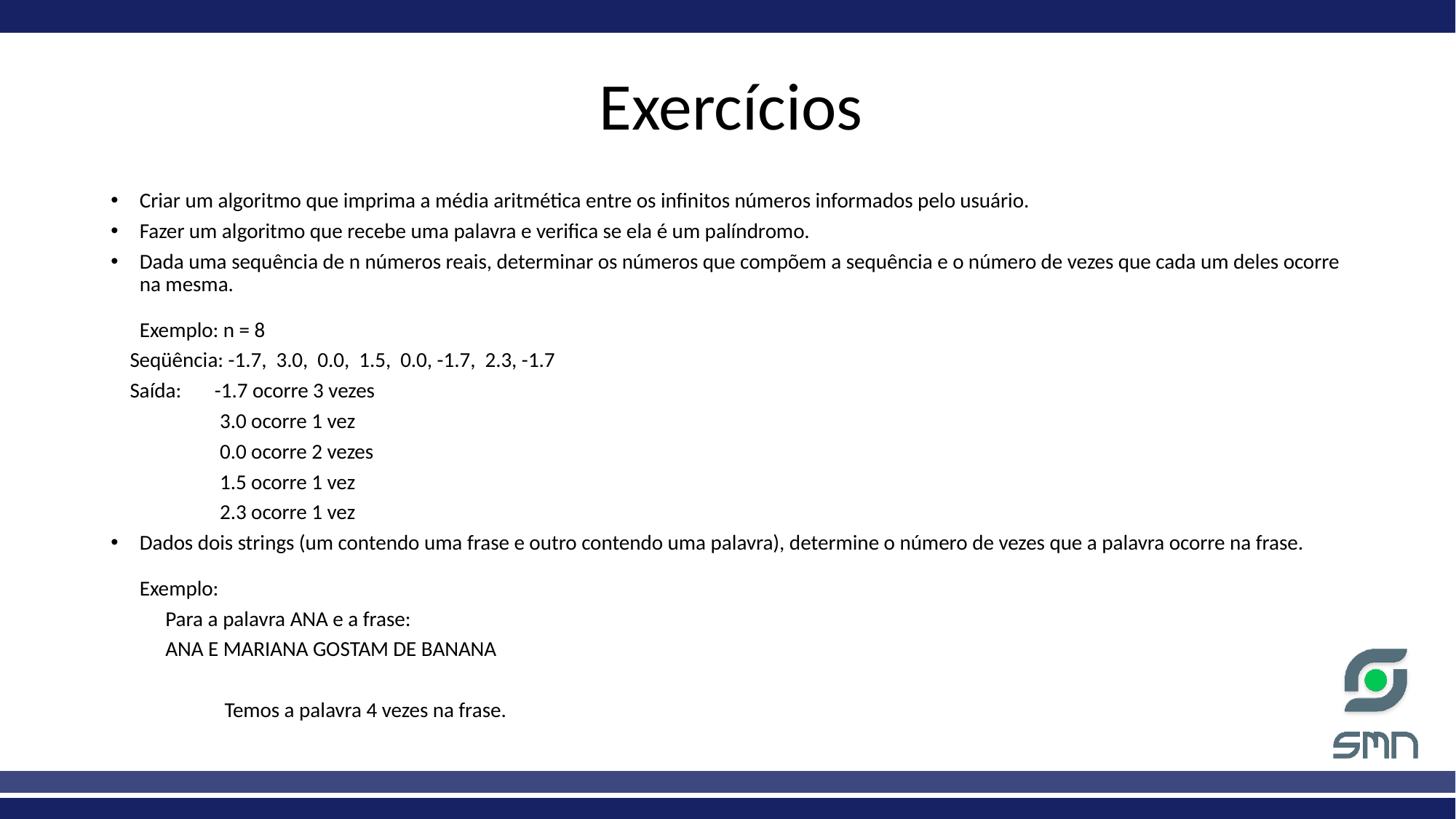

# Exercícios
Criar um algoritmo que imprima a média aritmética entre os infinitos números informados pelo usuário.
Fazer um algoritmo que recebe uma palavra e verifica se ela é um palíndromo.
Dada uma sequência de n números reais, determinar os números que compõem a sequência e o número de vezes que cada um deles ocorre na mesma.
Exemplo: n = 8
    Seqüência: -1.7,  3.0,  0.0,  1.5,  0.0, -1.7,  2.3, -1.7
    Saída:       -1.7 ocorre 3 vezes
                       3.0 ocorre 1 vez
                       0.0 ocorre 2 vezes
                       1.5 ocorre 1 vez
                       2.3 ocorre 1 vez
Dados dois strings (um contendo uma frase e outro contendo uma palavra), determine o número de vezes que a palavra ocorre na frase.
Exemplo:
	Para a palavra ANA e a frase:
	ANA E MARIANA GOSTAM DE BANANA

                        Temos a palavra 4 vezes na frase.